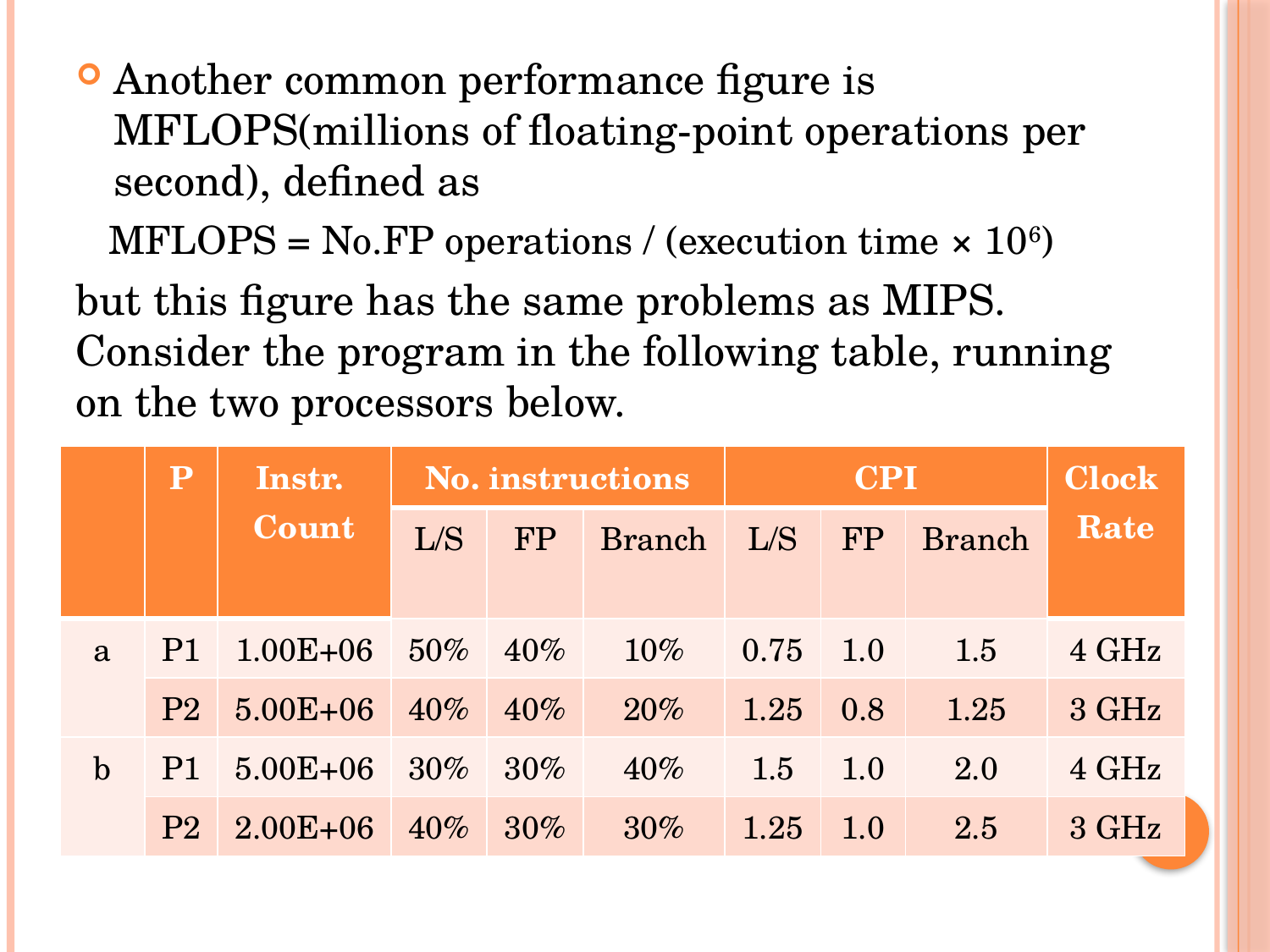

Another common performance figure is MFLOPS(millions of floating-point operations per second), defined as
   MFLOPS = No.FP operations / (execution time × 106)
but this figure has the same problems as MIPS. Consider the program in the following table, running on the two processors below.

|  | P | Instr. Count | No. instructions |  |  | CPI |  |  | Clock Rate |
| --- | --- | --- | --- | --- | --- | --- | --- | --- | --- |
|  |  |  | L/S | FP | Branch | L/S | FP | Branch |  |
| a | P1 | 1.00E+06 | 50% | 40% | 10% | 0.75 | 1.0 | 1.5 | 4 GHz |
|  | P2 | 5.00E+06 | 40% | 40% | 20% | 1.25 | 0.8 | 1.25 | 3 GHz |
| b | P1 | 5.00E+06 | 30% | 30% | 40% | 1.5 | 1.0 | 2.0 | 4 GHz |
|  | P2 | 2.00E+06 | 40% | 30% | 30% | 1.25 | 1.0 | 2.5 | 3 GHz |